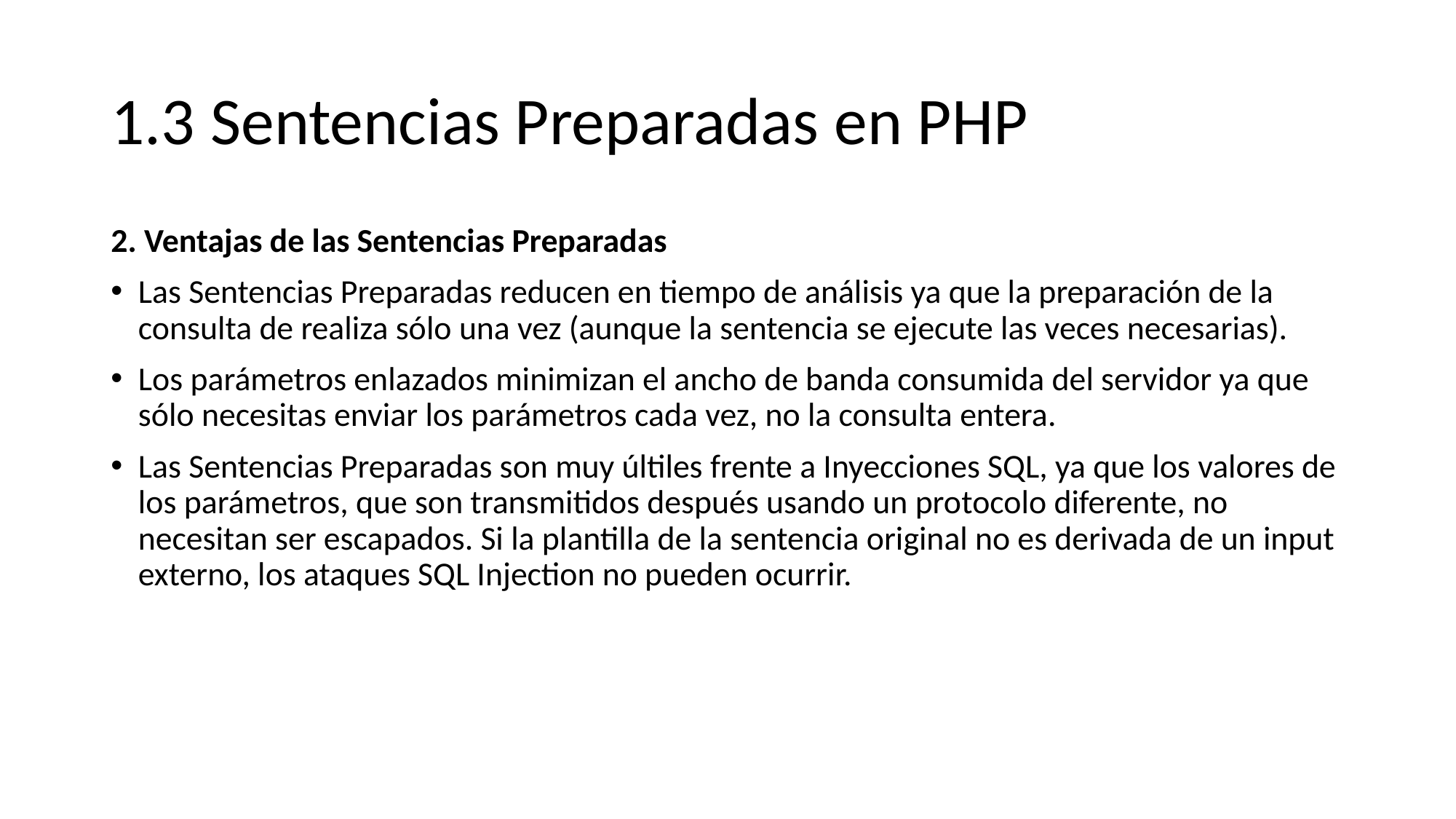

# 1.3 Sentencias Preparadas en PHP
2. Ventajas de las Sentencias Preparadas
Las Sentencias Preparadas reducen en tiempo de análisis ya que la preparación de la consulta de realiza sólo una vez (aunque la sentencia se ejecute las veces necesarias).
Los parámetros enlazados minimizan el ancho de banda consumida del servidor ya que sólo necesitas enviar los parámetros cada vez, no la consulta entera.
Las Sentencias Preparadas son muy últiles frente a Inyecciones SQL, ya que los valores de los parámetros, que son transmitidos después usando un protocolo diferente, no necesitan ser escapados. Si la plantilla de la sentencia original no es derivada de un input externo, los ataques SQL Injection no pueden ocurrir.